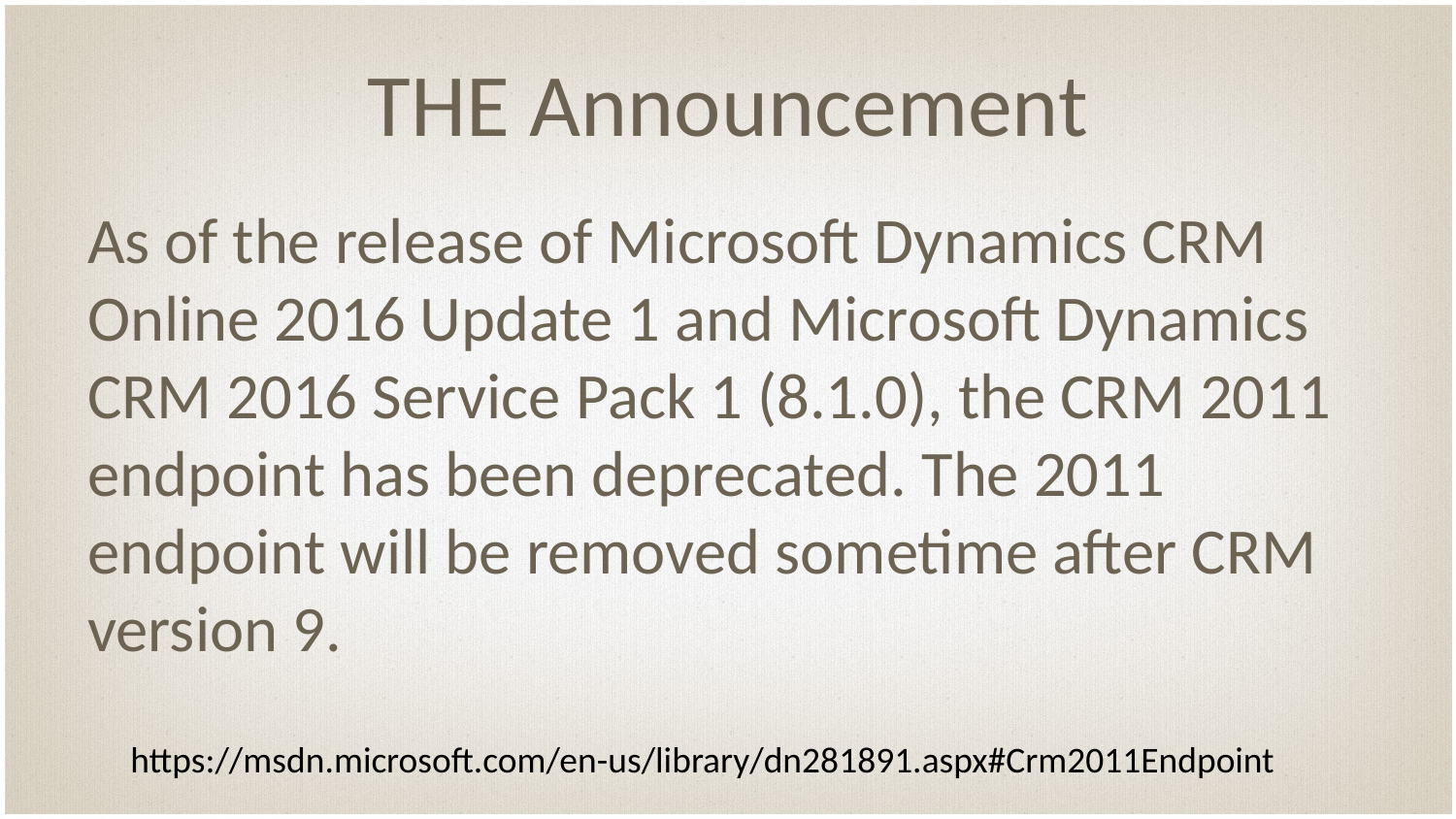

# THE Announcement
As of the release of Microsoft Dynamics CRM Online 2016 Update 1 and Microsoft Dynamics CRM 2016 Service Pack 1 (8.1.0), the CRM 2011 endpoint has been deprecated. The 2011 endpoint will be removed sometime after CRM version 9.
https://msdn.microsoft.com/en-us/library/dn281891.aspx#Crm2011Endpoint